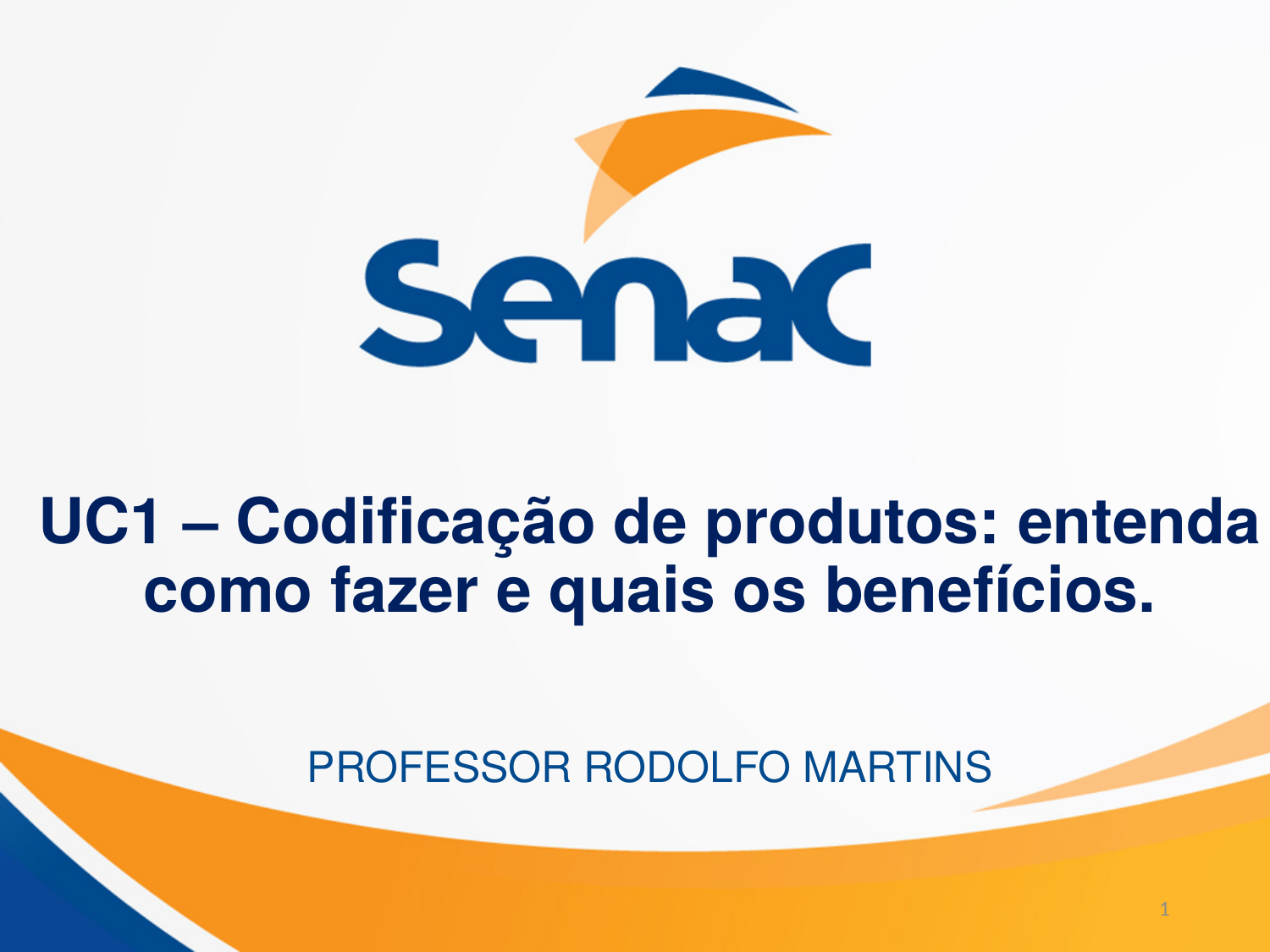

# UC1 – Codificação de produtos: entenda como fazer e quais os benefícios.
PROFESSOR RODOLFO MARTINS
1